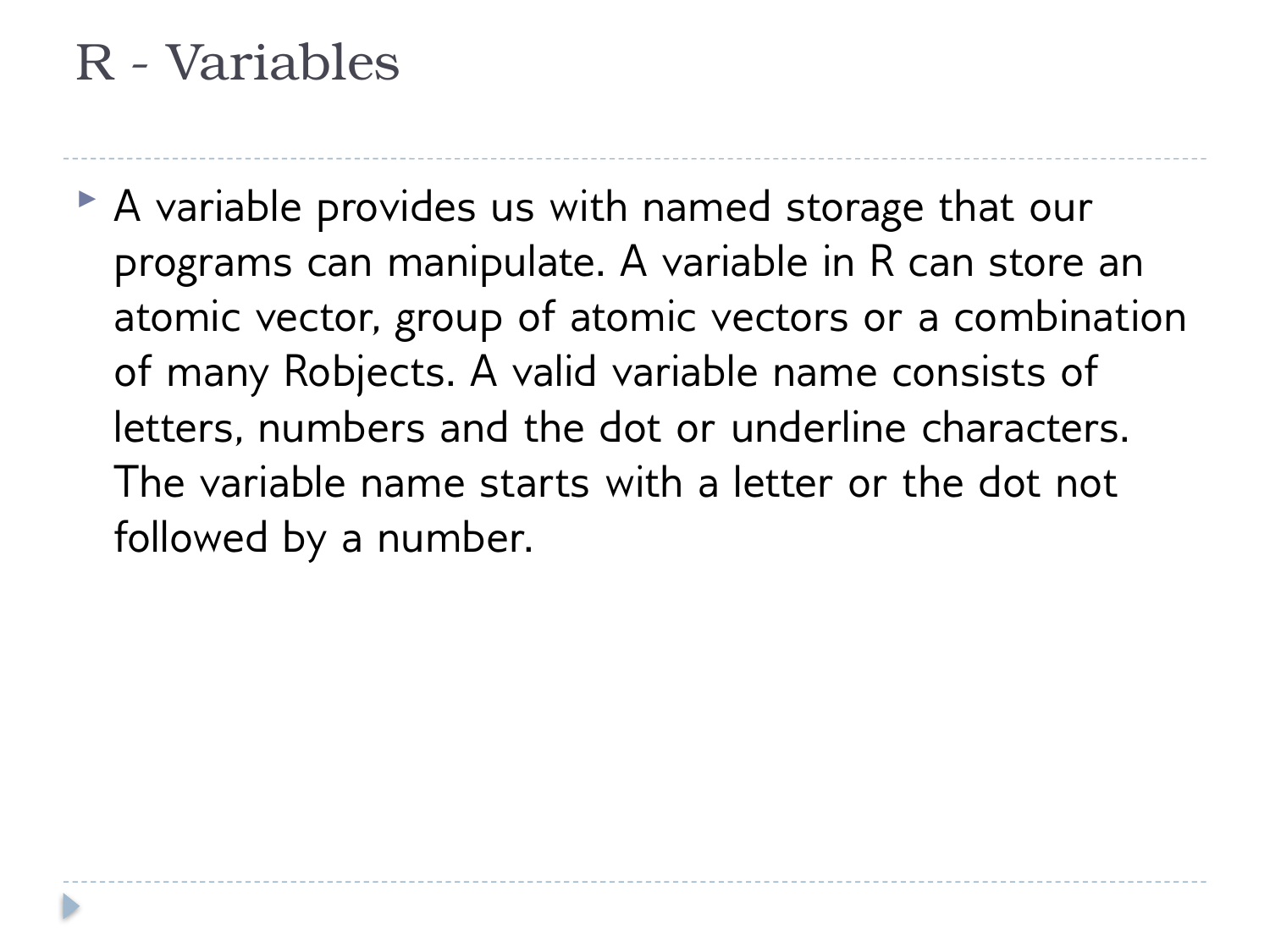

# R - Variables
A variable provides us with named storage that our programs can manipulate. A variable in R can store an atomic vector, group of atomic vectors or a combination of many Robjects. A valid variable name consists of letters, numbers and the dot or underline characters. The variable name starts with a letter or the dot not followed by a number.